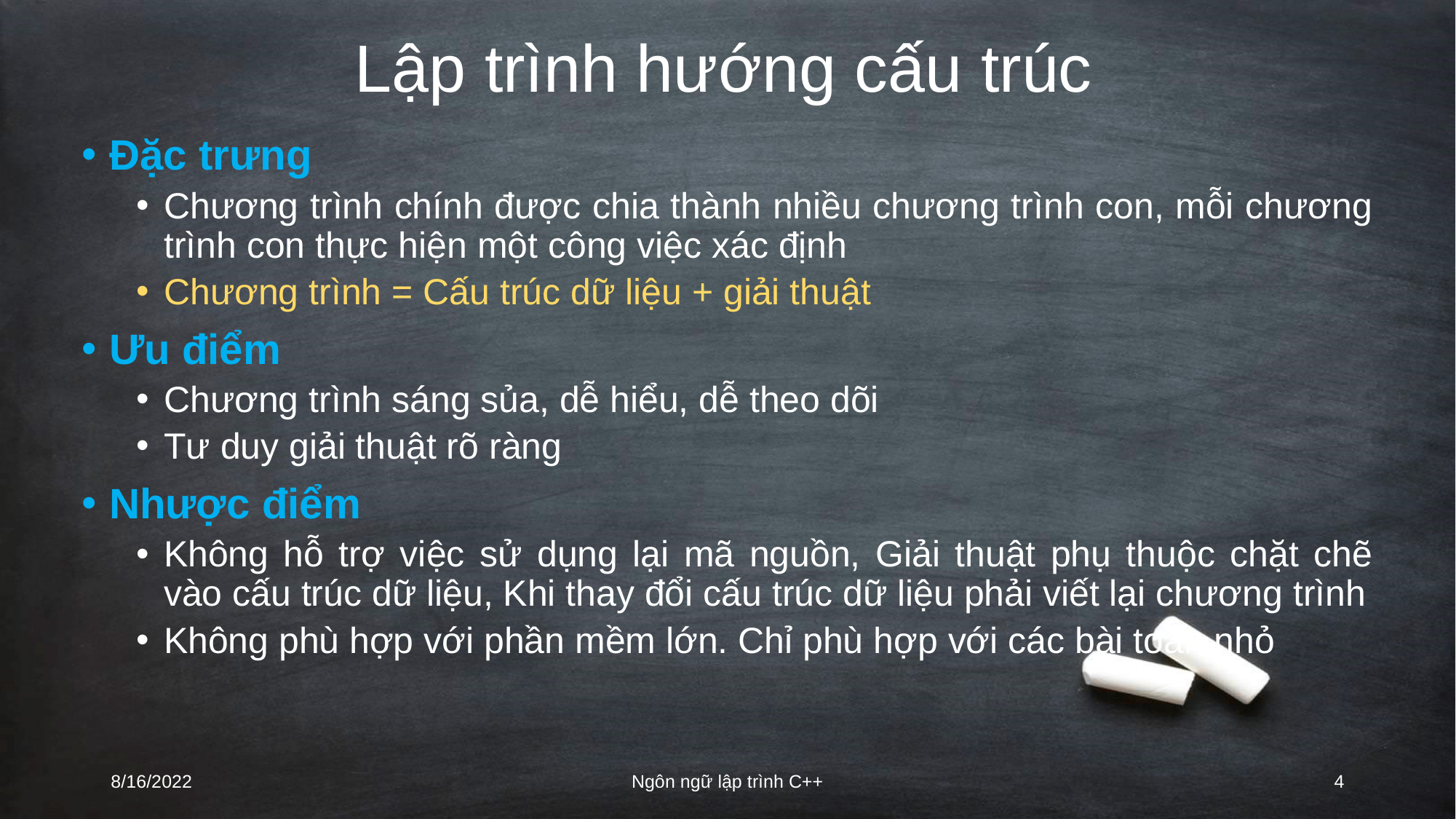

# Lập trình hướng cấu trúc
Đặc trưng
Chương trình chính được chia thành nhiều chương trình con, mỗi chương trình con thực hiện một công việc xác định
Chương trình = Cấu trúc dữ liệu + giải thuật
Ưu điểm
Chương trình sáng sủa, dễ hiểu, dễ theo dõi
Tư duy giải thuật rõ ràng
Nhược điểm
Không hỗ trợ việc sử dụng lại mã nguồn, Giải thuật phụ thuộc chặt chẽ vào cấu trúc dữ liệu, Khi thay đổi cấu trúc dữ liệu phải viết lại chương trình
Không phù hợp với phần mềm lớn. Chỉ phù hợp với các bài toán nhỏ

8/16/2022
Ngôn ngữ lập trình C++
4